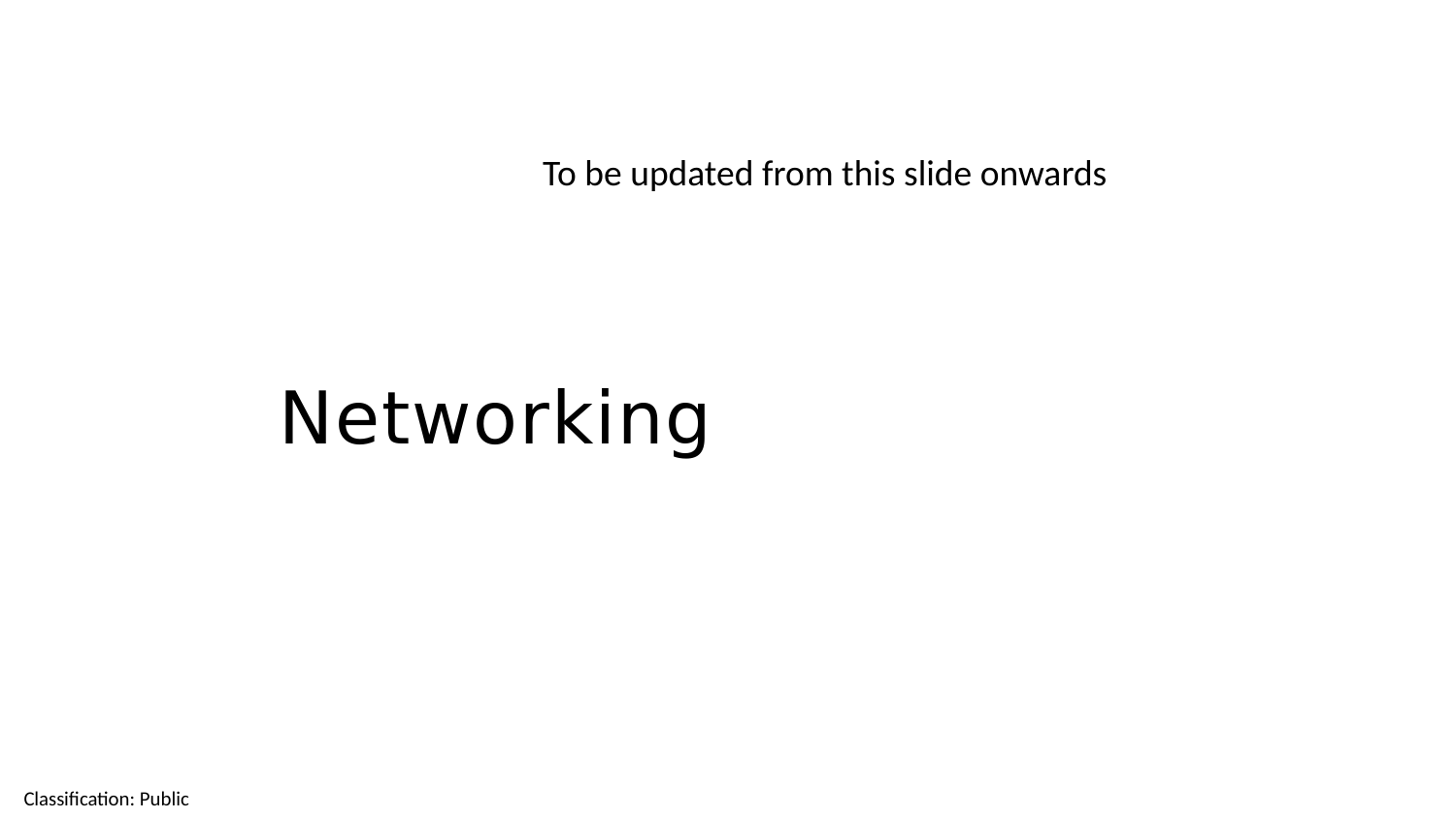

To be updated from this slide onwards
Networking